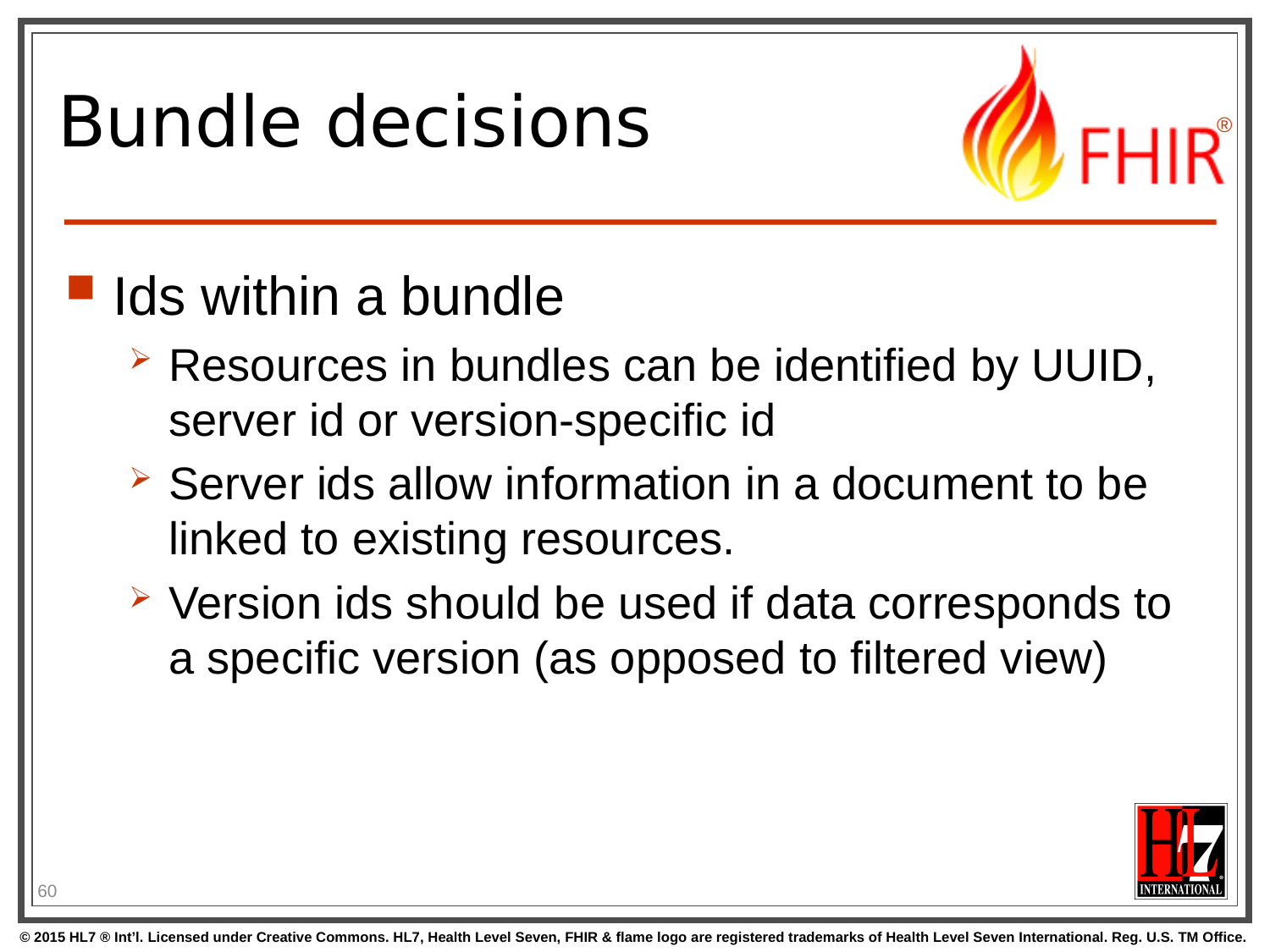

# Bundle decisions
Ids within a bundle
Resources in bundles can be identified by UUID, server id or version-specific id
Server ids allow information in a document to be linked to existing resources.
Version ids should be used if data corresponds to a specific version (as opposed to filtered view)
60